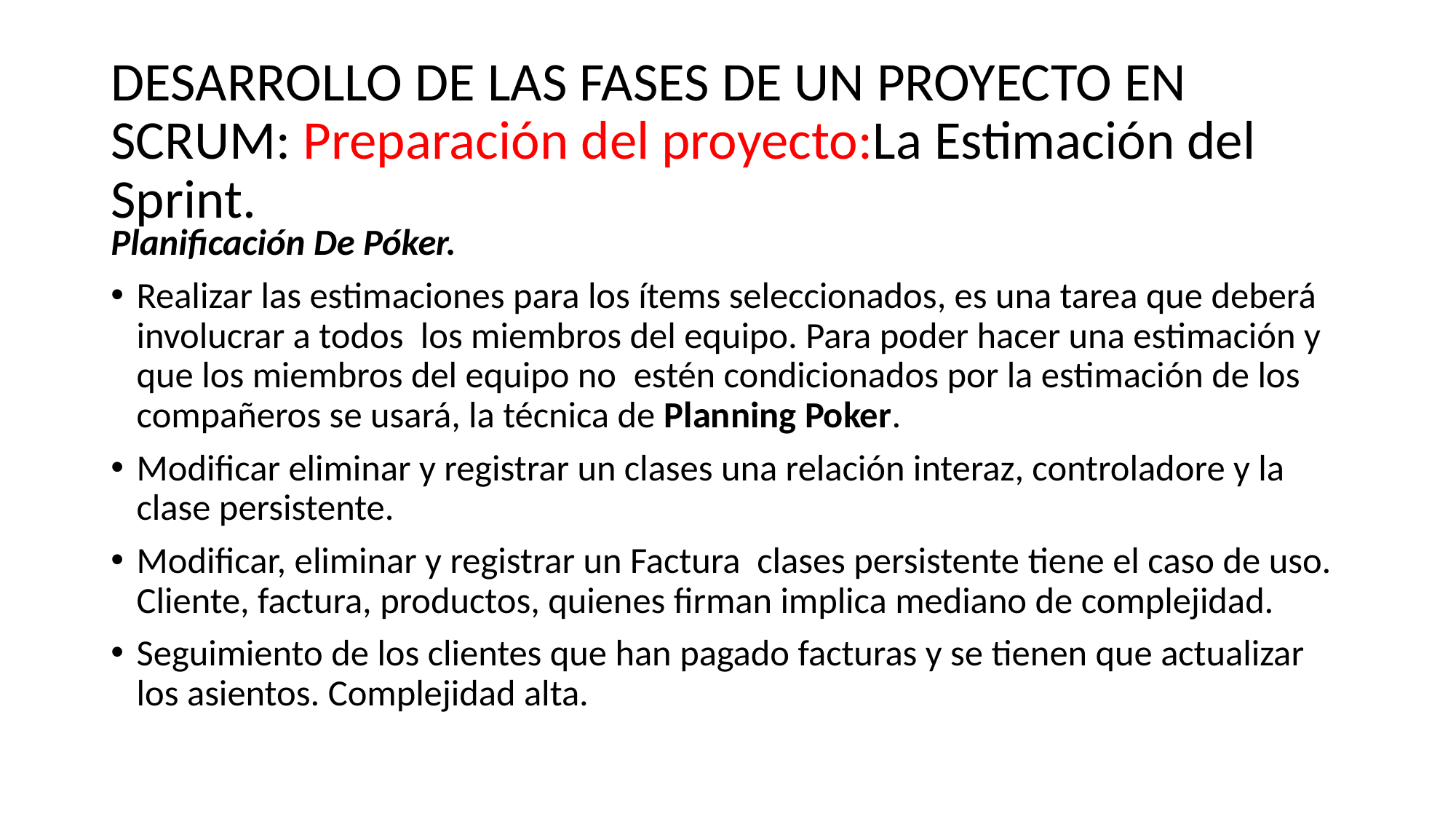

# DESARROLLO DE LAS FASES DE UN PROYECTO EN SCRUM: Preparación del proyecto:La Estimación del Sprint.
Planificación De Póker.
Realizar las estimaciones para los ítems seleccionados, es una tarea que deberá involucrar a todos  los miembros del equipo. Para poder hacer una estimación y que los miembros del equipo no  estén condicionados por la estimación de los compañeros se usará, la técnica de Planning Poker.
Modificar eliminar y registrar un clases una relación interaz, controladore y la clase persistente.
Modificar, eliminar y registrar un Factura  clases persistente tiene el caso de uso. Cliente, factura, productos, quienes firman implica mediano de complejidad.
Seguimiento de los clientes que han pagado facturas y se tienen que actualizar los asientos. Complejidad alta.